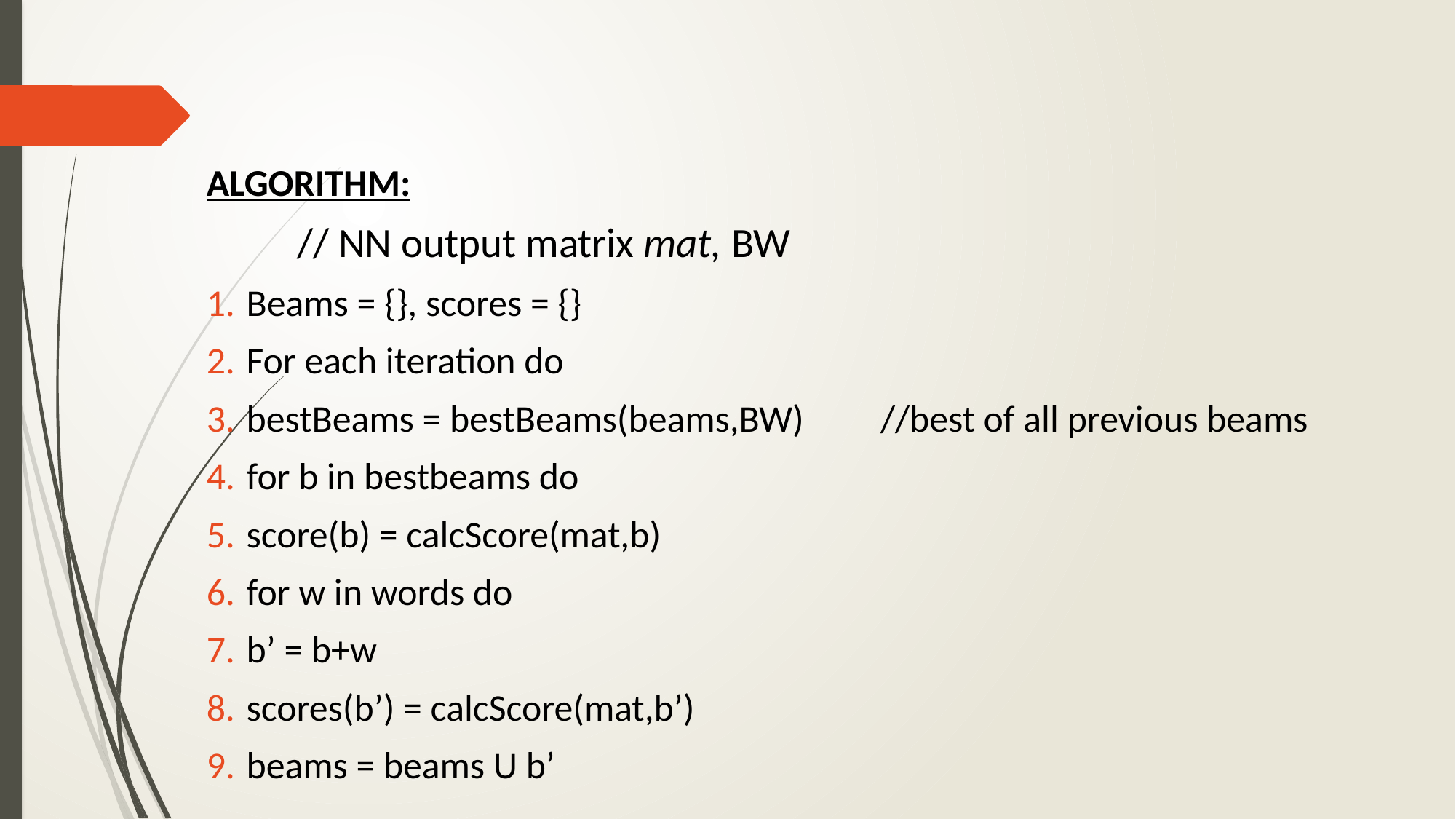

ALGORITHM:
	// NN output matrix mat, BW
Beams = {}, scores = {}
For each iteration do
bestBeams = bestBeams(beams,BW) 	//best of all previous beams
for b in bestbeams do
score(b) = calcScore(mat,b)
for w in words do
b’ = b+w
scores(b’) = calcScore(mat,b’)
beams = beams U b’